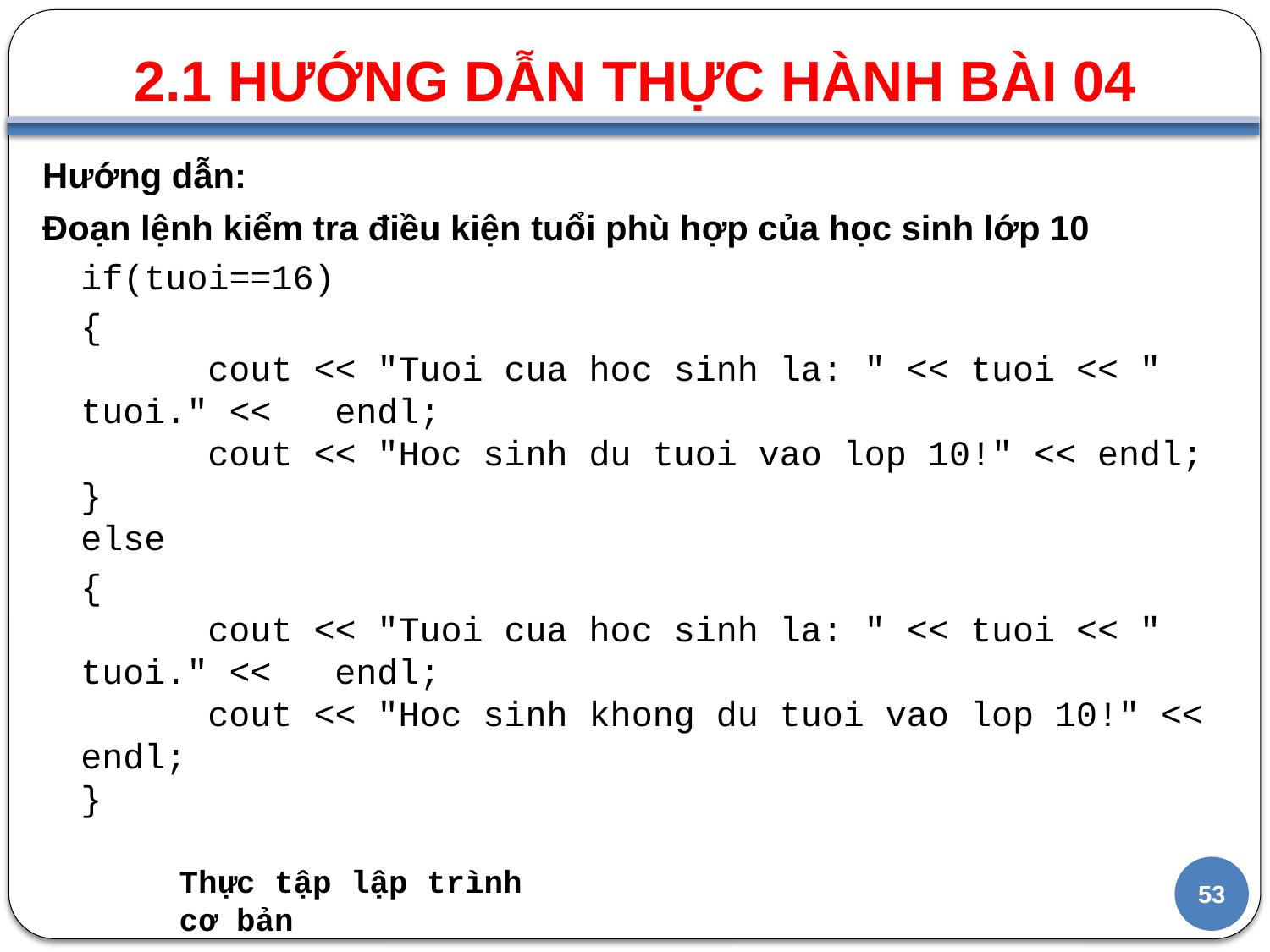

2.1 HƯỚNG DẪN THỰC HÀNH BÀI 04
#
Hướng dẫn:
Đoạn lệnh kiểm tra điều kiện tuổi phù hợp của học sinh lớp 10
if(tuoi==16)
{
	cout << "Tuoi cua hoc sinh la: " << tuoi << " tuoi." << 	endl;
	cout << "Hoc sinh du tuoi vao lop 10!" << endl;
}
else
{
	cout << "Tuoi cua hoc sinh la: " << tuoi << " tuoi." << 	endl;
	cout << "Hoc sinh khong du tuoi vao lop 10!" << endl;
}

53
Thực tập lập trình cơ bản